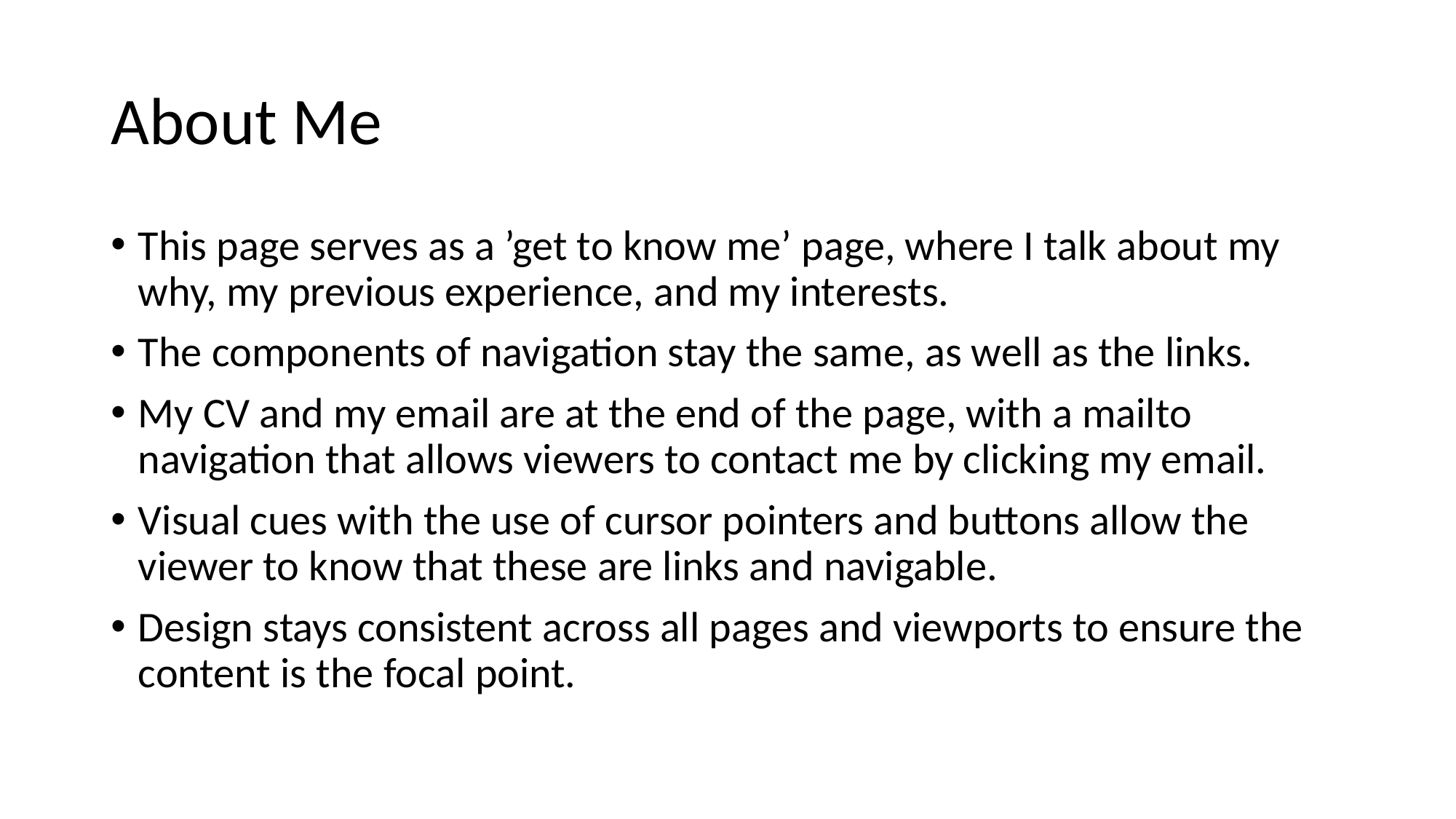

# About Me
This page serves as a ’get to know me’ page, where I talk about my why, my previous experience, and my interests.
The components of navigation stay the same, as well as the links.
My CV and my email are at the end of the page, with a mailto navigation that allows viewers to contact me by clicking my email.
Visual cues with the use of cursor pointers and buttons allow the viewer to know that these are links and navigable.
Design stays consistent across all pages and viewports to ensure the content is the focal point.